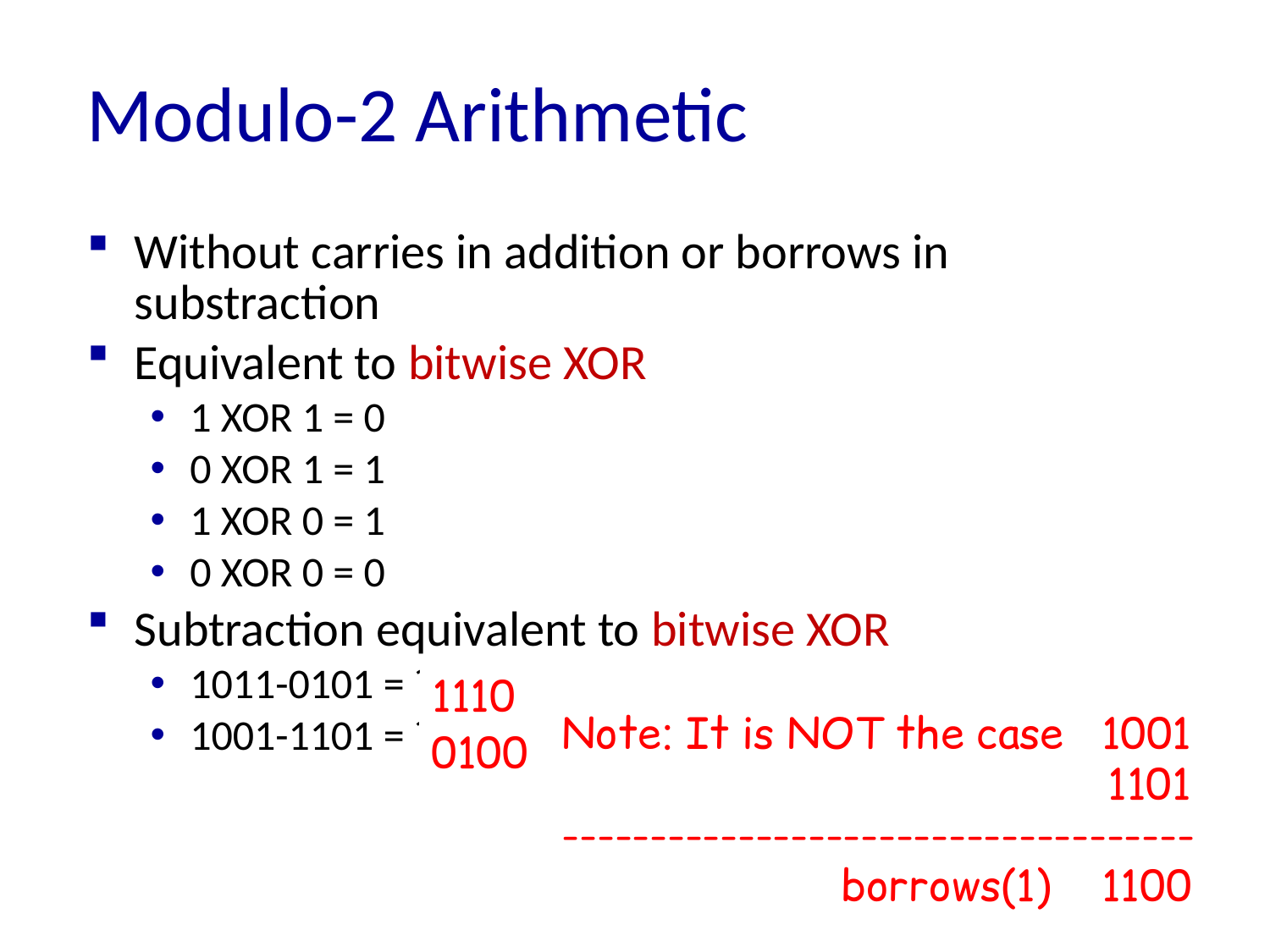

# Modulo-2 Arithmetic
Without carries in addition or borrows in substraction
Equivalent to bitwise XOR
1 XOR 1 = 0
0 XOR 1 = 1
1 XOR 0 = 1
0 XOR 0 = 0
Subtraction equivalent to bitwise XOR
1011-0101 = ?
1001-1101 = ?
1110
Note: It is NOT the case   1001
				   1101
------------------------------------
                      borrows(1)    1100
0100